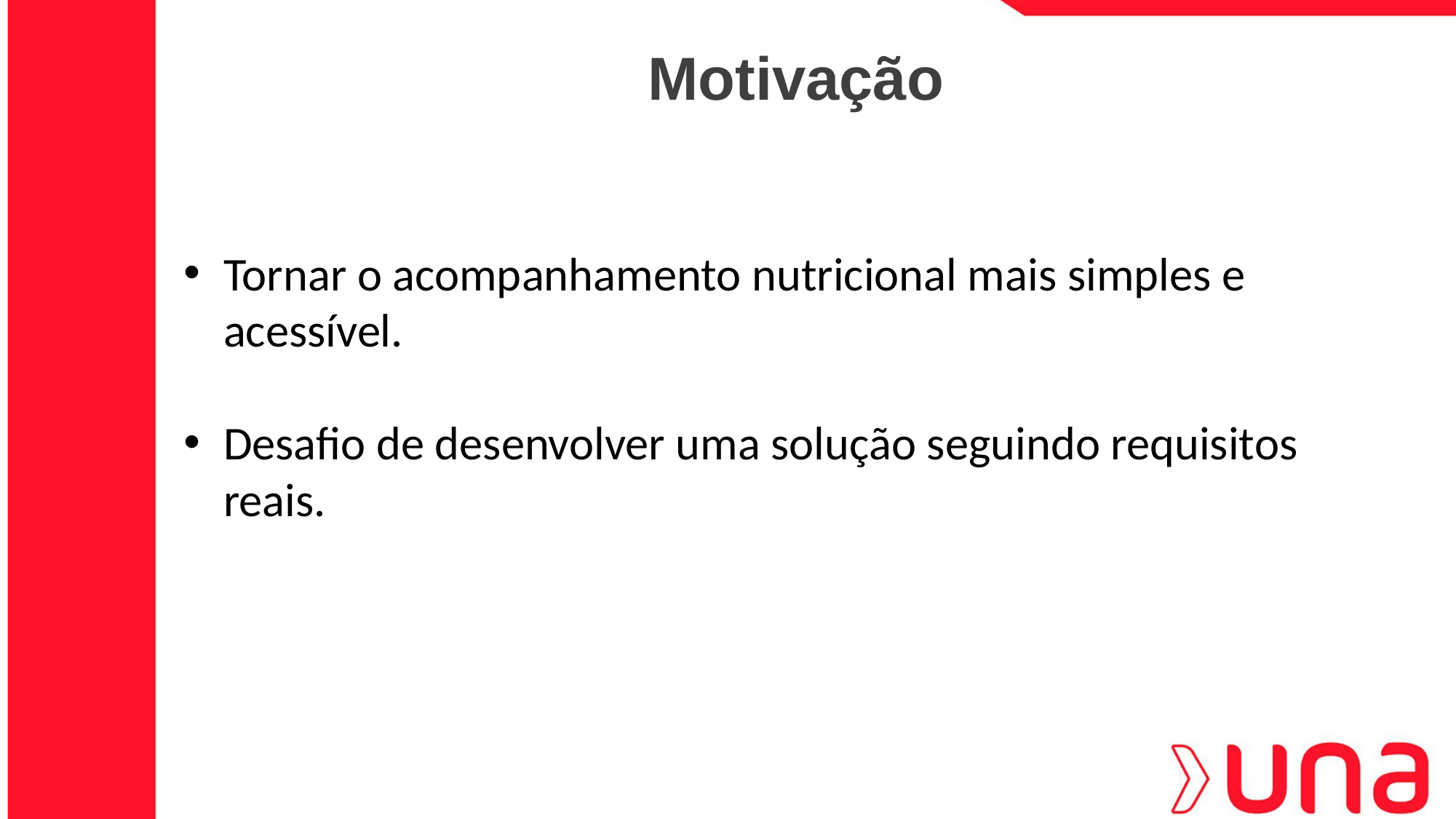

Motivação
Tornar o acompanhamento nutricional mais simples e acessível.

Desafio de desenvolver uma solução seguindo requisitos reais.